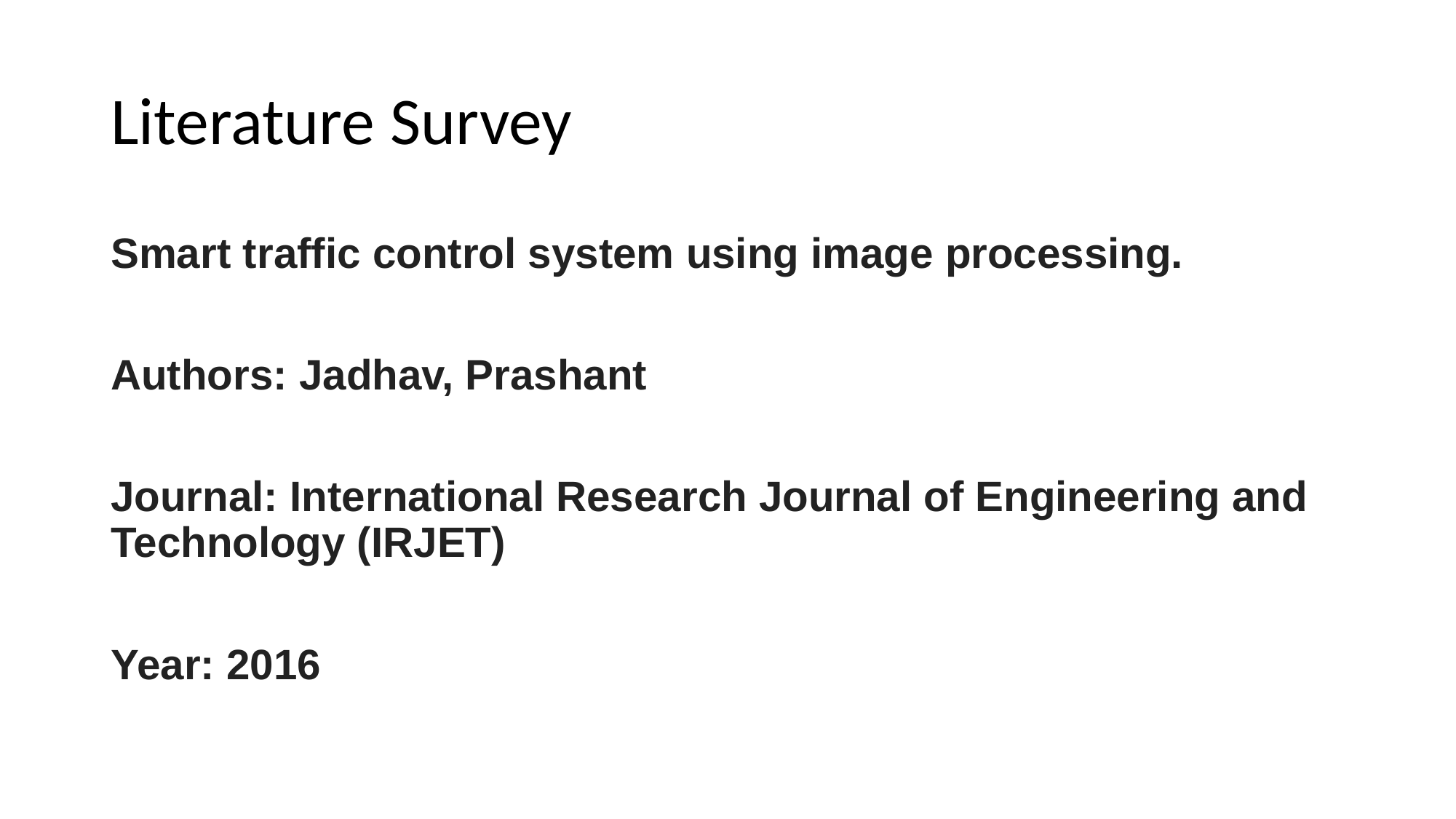

# Literature Survey
Smart traffic control system using image processing.

Authors: Jadhav, Prashant

Journal: International Research Journal of Engineering and Technology (IRJET)

Year: 2016